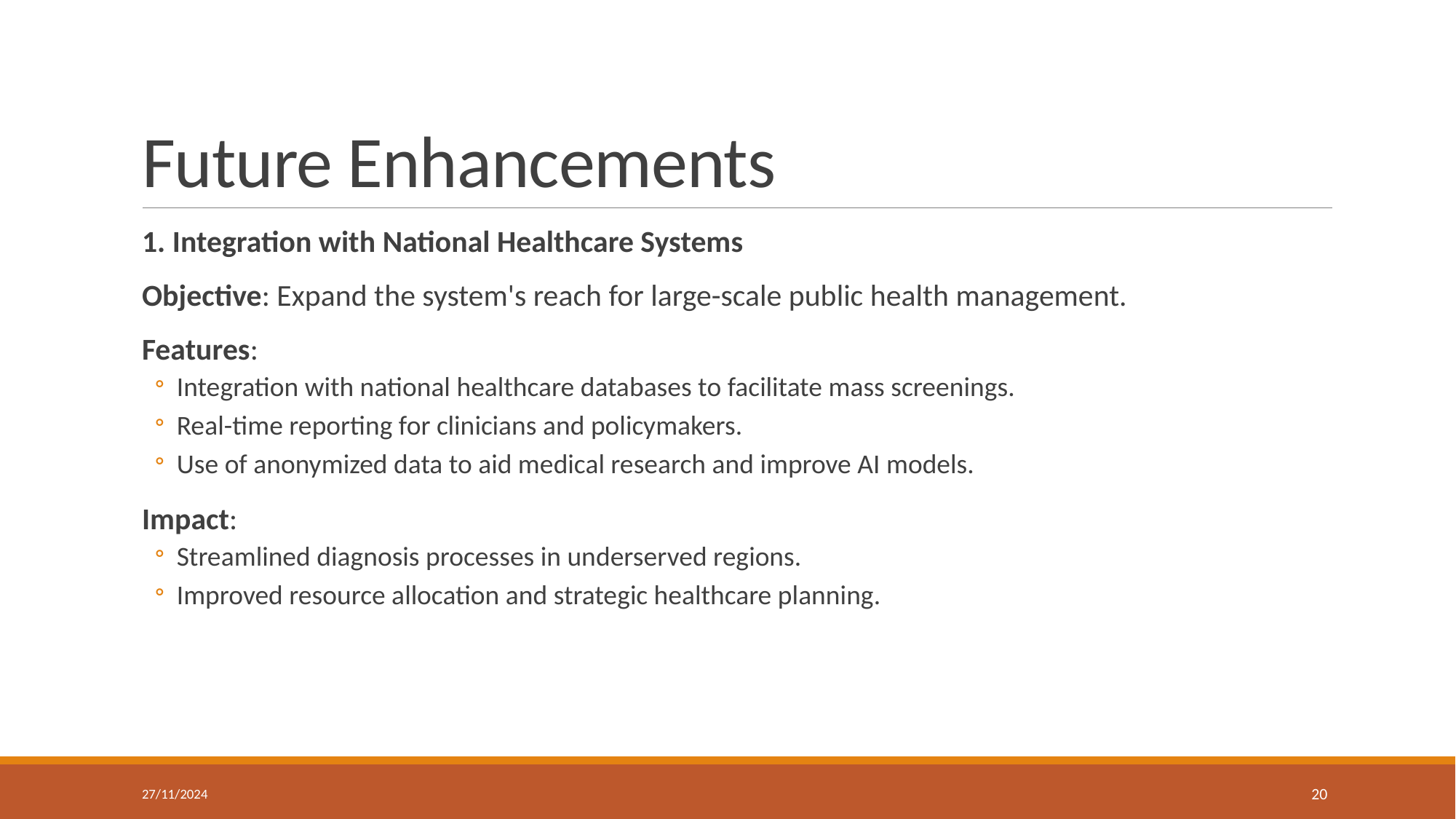

# Future Enhancements
1. Integration with National Healthcare Systems
Objective: Expand the system's reach for large-scale public health management.
Features:
Integration with national healthcare databases to facilitate mass screenings.
Real-time reporting for clinicians and policymakers.
Use of anonymized data to aid medical research and improve AI models.
Impact:
Streamlined diagnosis processes in underserved regions.
Improved resource allocation and strategic healthcare planning.
27/11/2024
20